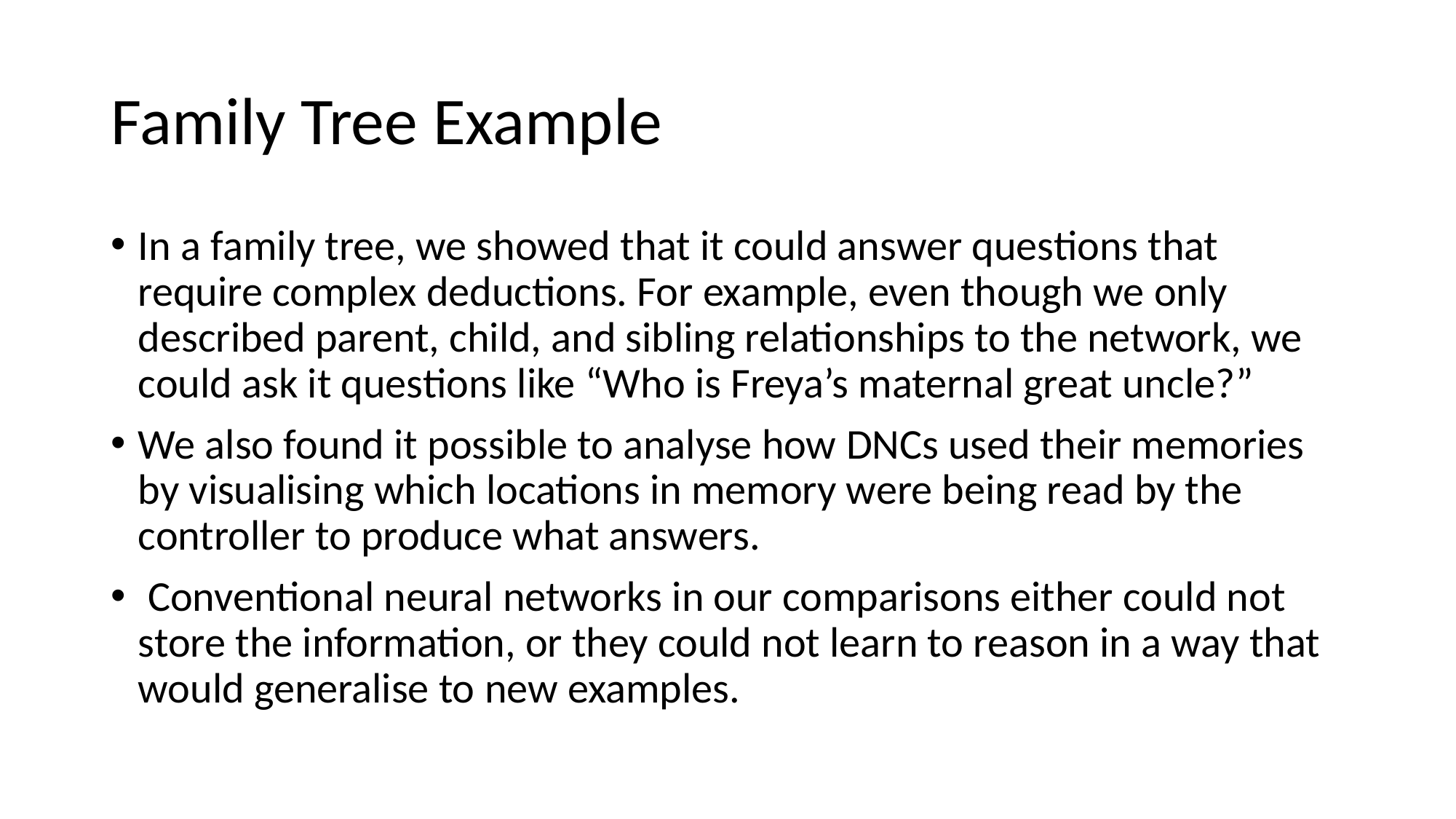

# Family Tree Example
In a family tree, we showed that it could answer questions that require complex deductions. For example, even though we only described parent, child, and sibling relationships to the network, we could ask it questions like “Who is Freya’s maternal great uncle?”
We also found it possible to analyse how DNCs used their memories by visualising which locations in memory were being read by the controller to produce what answers.
 Conventional neural networks in our comparisons either could not store the information, or they could not learn to reason in a way that would generalise to new examples.